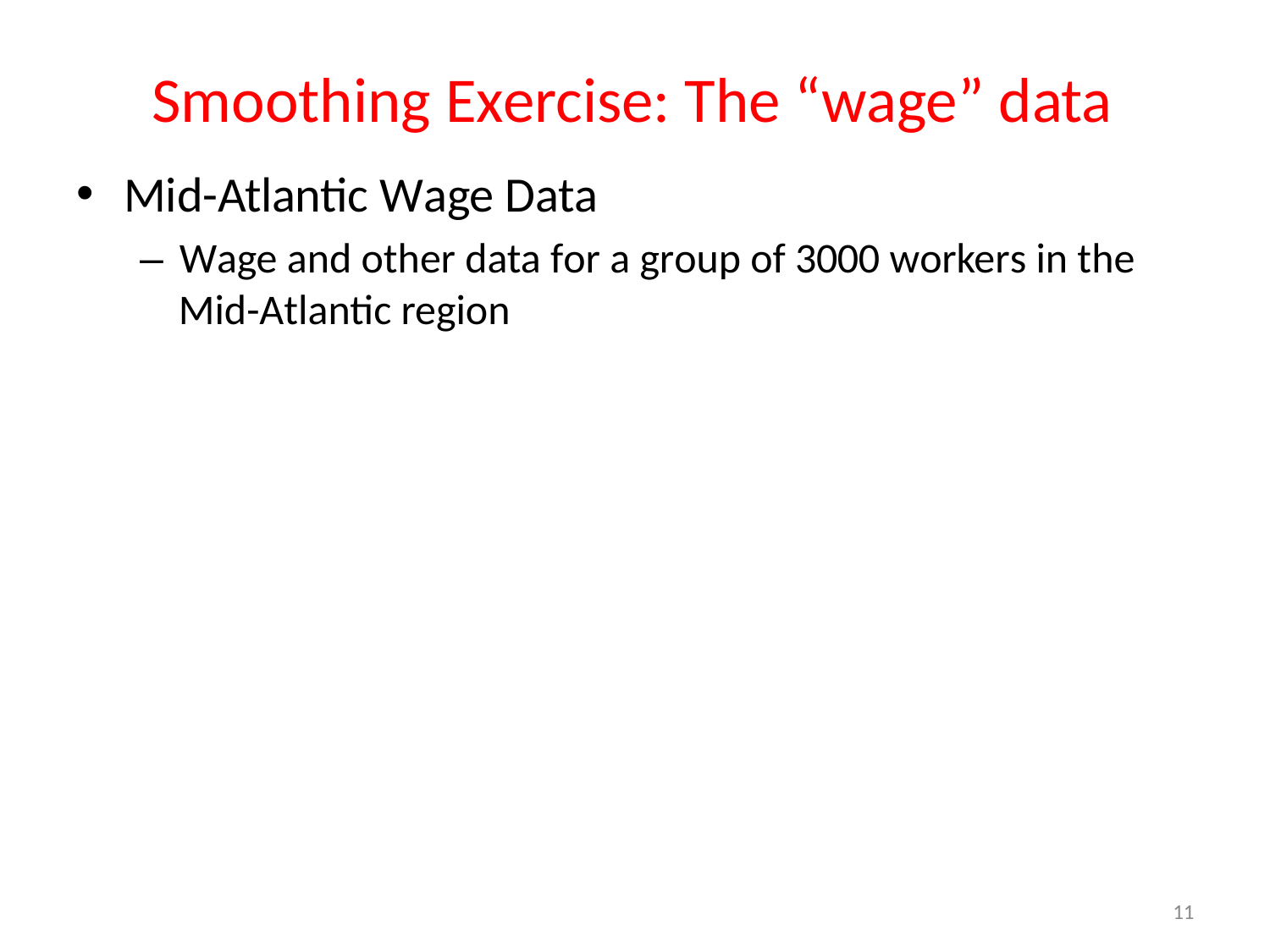

# Smoothing Exercise: The “wage” data
Mid-Atlantic Wage Data
– Wage and other data for a group of 3000 workers in the Mid-Atlantic region
11